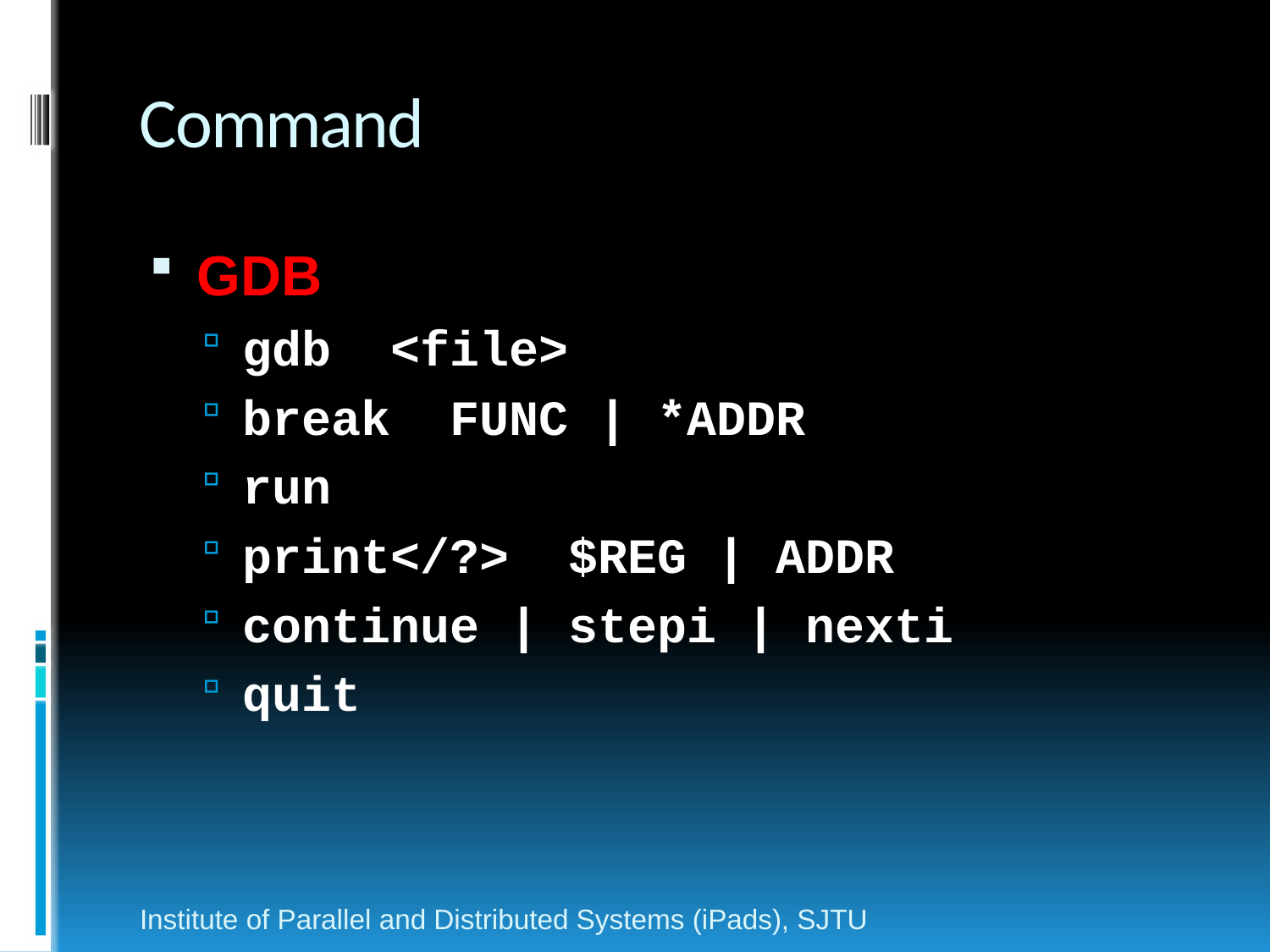

# Command
GDB
gdb  <file>
break  FUNC | *ADDR
run
print</?>  $REG | ADDR
continue | stepi | nexti
quit

Institute of Parallel and Distributed Systems (iPads), SJTU